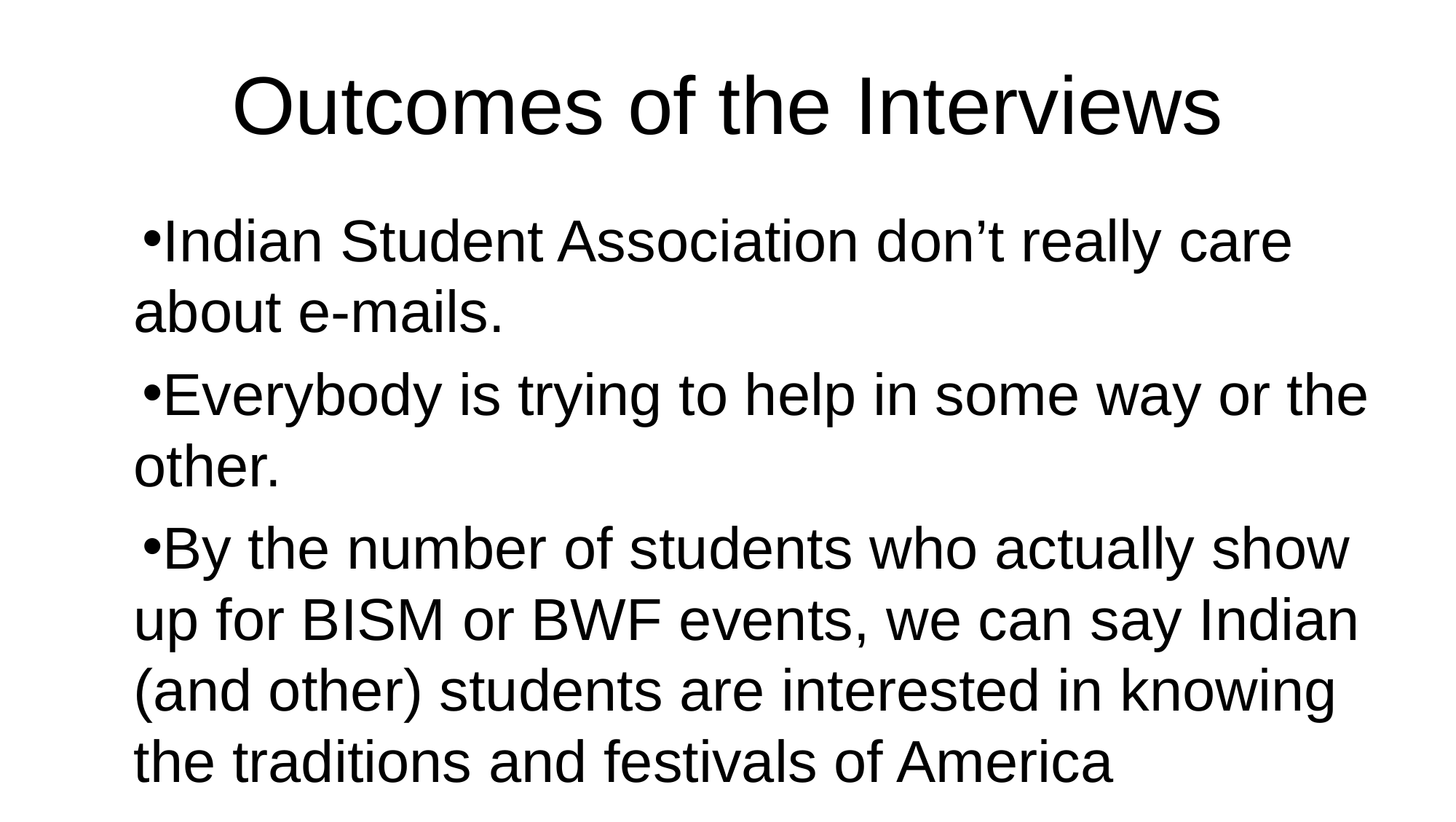

# Outcomes of the Interviews
Indian Student Association don’t really care about e-mails.
Everybody is trying to help in some way or the other.
By the number of students who actually show up for BISM or BWF events, we can say Indian (and other) students are interested in knowing the traditions and festivals of America